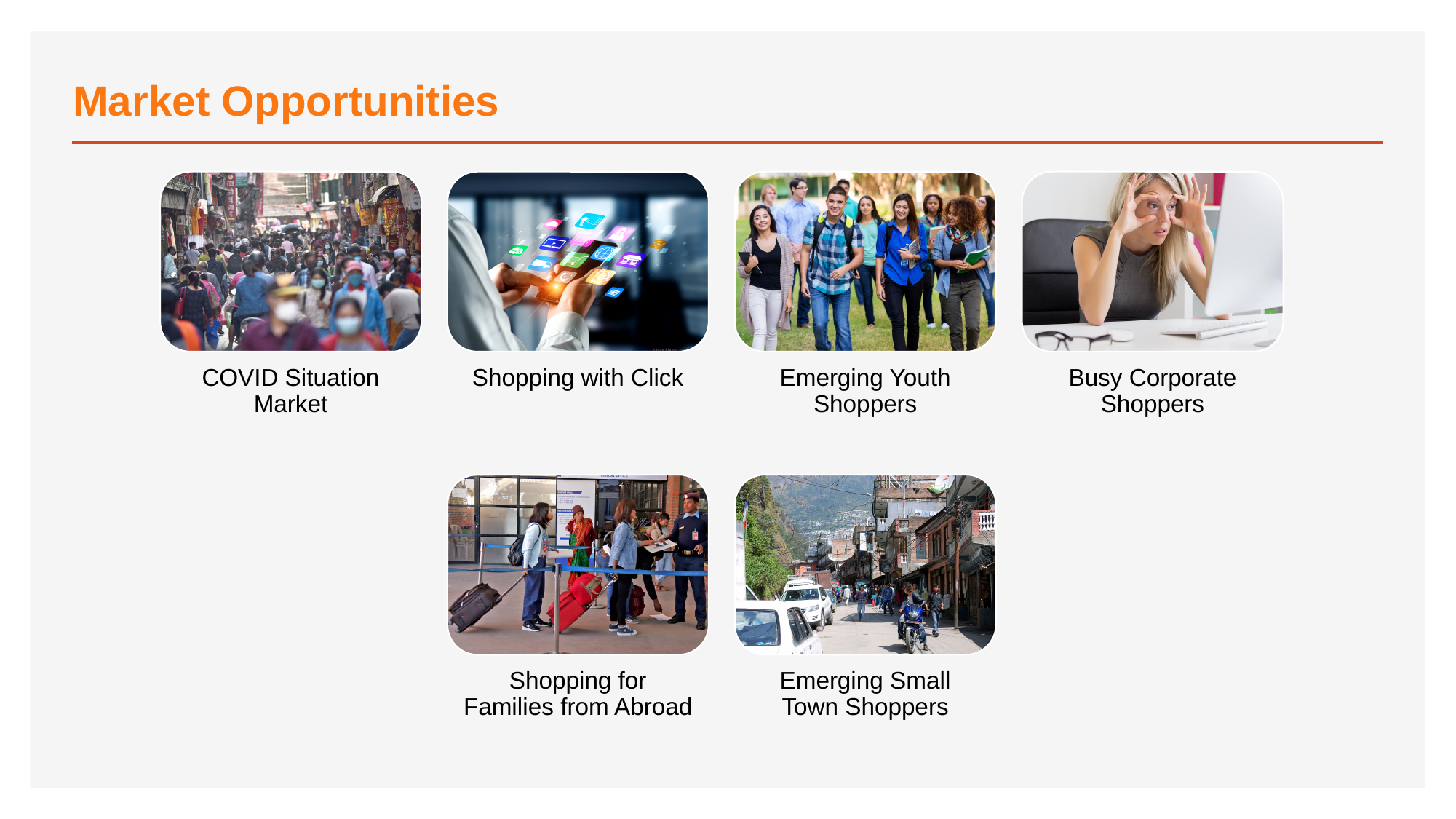

# Market Opportunities
COVID Situation Market
Shopping with Click
Emerging Youth Shoppers
Busy Corporate Shoppers
Shopping for Families from Abroad
Emerging Small Town Shoppers